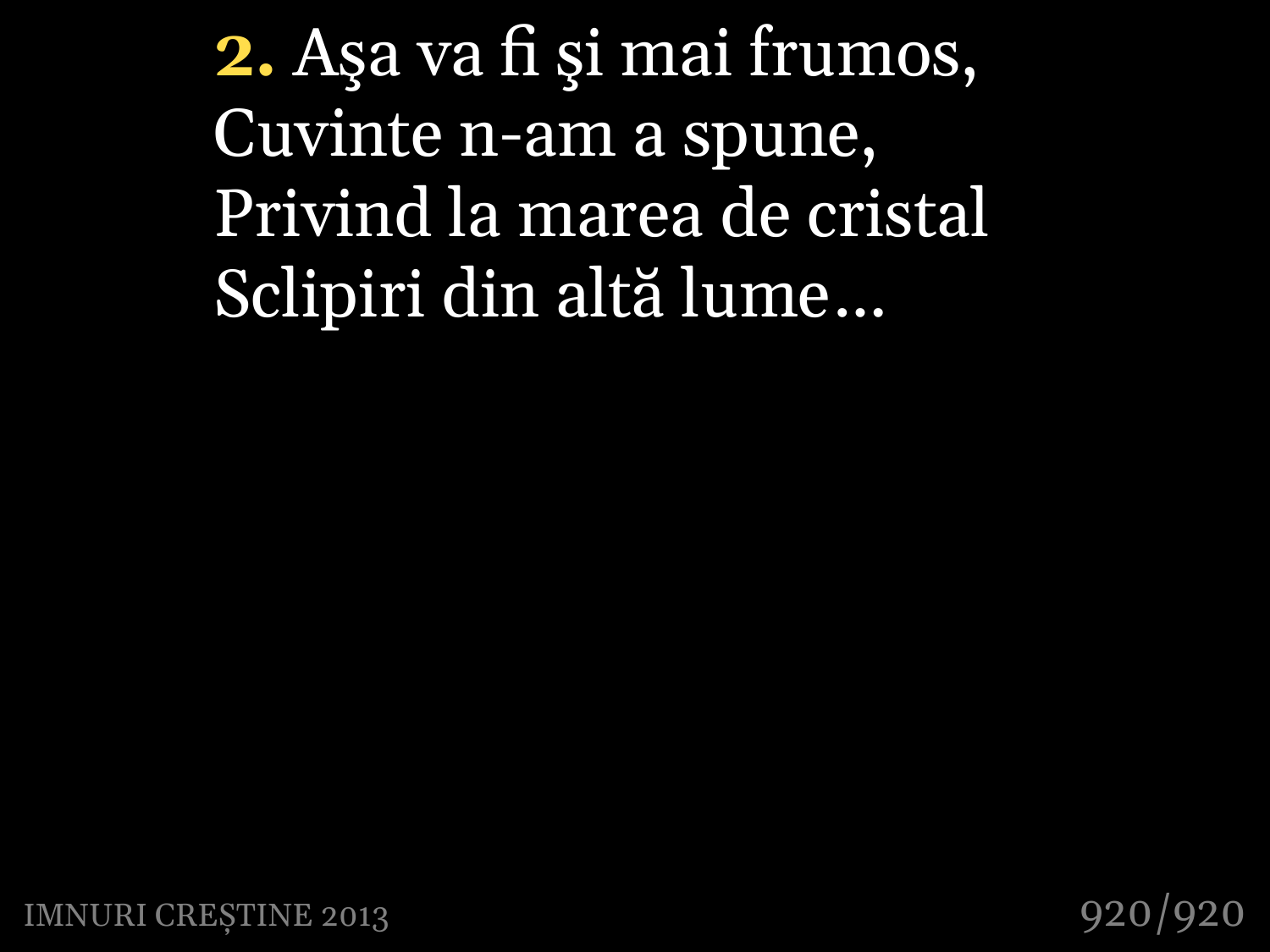

2. Aşa va fi şi mai frumos,
Cuvinte n-am a spune,
Privind la marea de cristal
Sclipiri din altă lume…
920/920
IMNURI CREȘTINE 2013